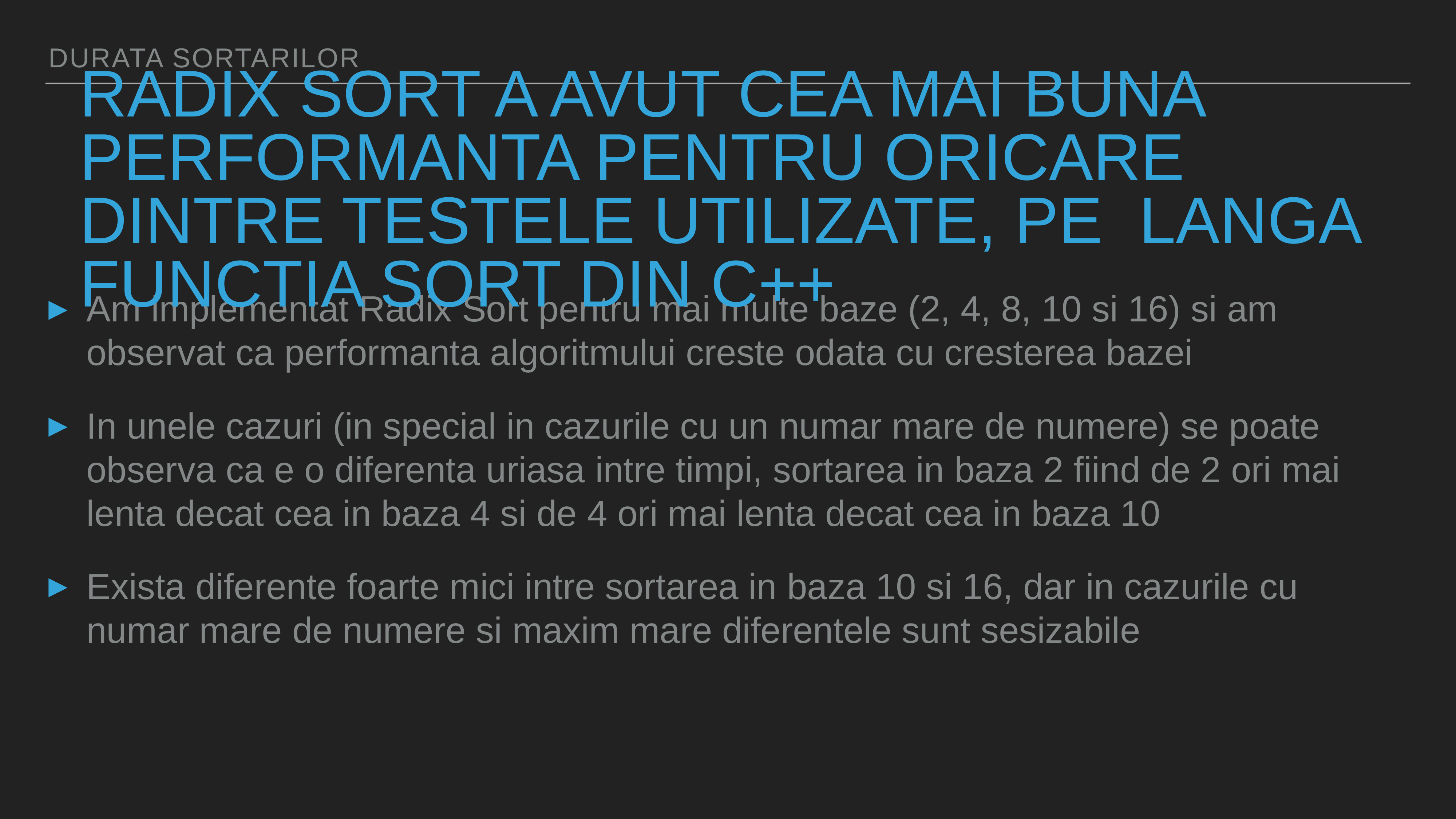

Durata sortarilor
radix sort a avut cea mai buna performanta pentru oricare dintre testele utilizate, pe  langa functia sort din c++
Am implementat Radix Sort pentru mai multe baze (2, 4, 8, 10 si 16) si am observat ca performanta algoritmului creste odata cu cresterea bazei
In unele cazuri (in special in cazurile cu un numar mare de numere) se poate observa ca e o diferenta uriasa intre timpi, sortarea in baza 2 fiind de 2 ori mai lenta decat cea in baza 4 si de 4 ori mai lenta decat cea in baza 10
Exista diferente foarte mici intre sortarea in baza 10 si 16, dar in cazurile cu numar mare de numere si maxim mare diferentele sunt sesizabile